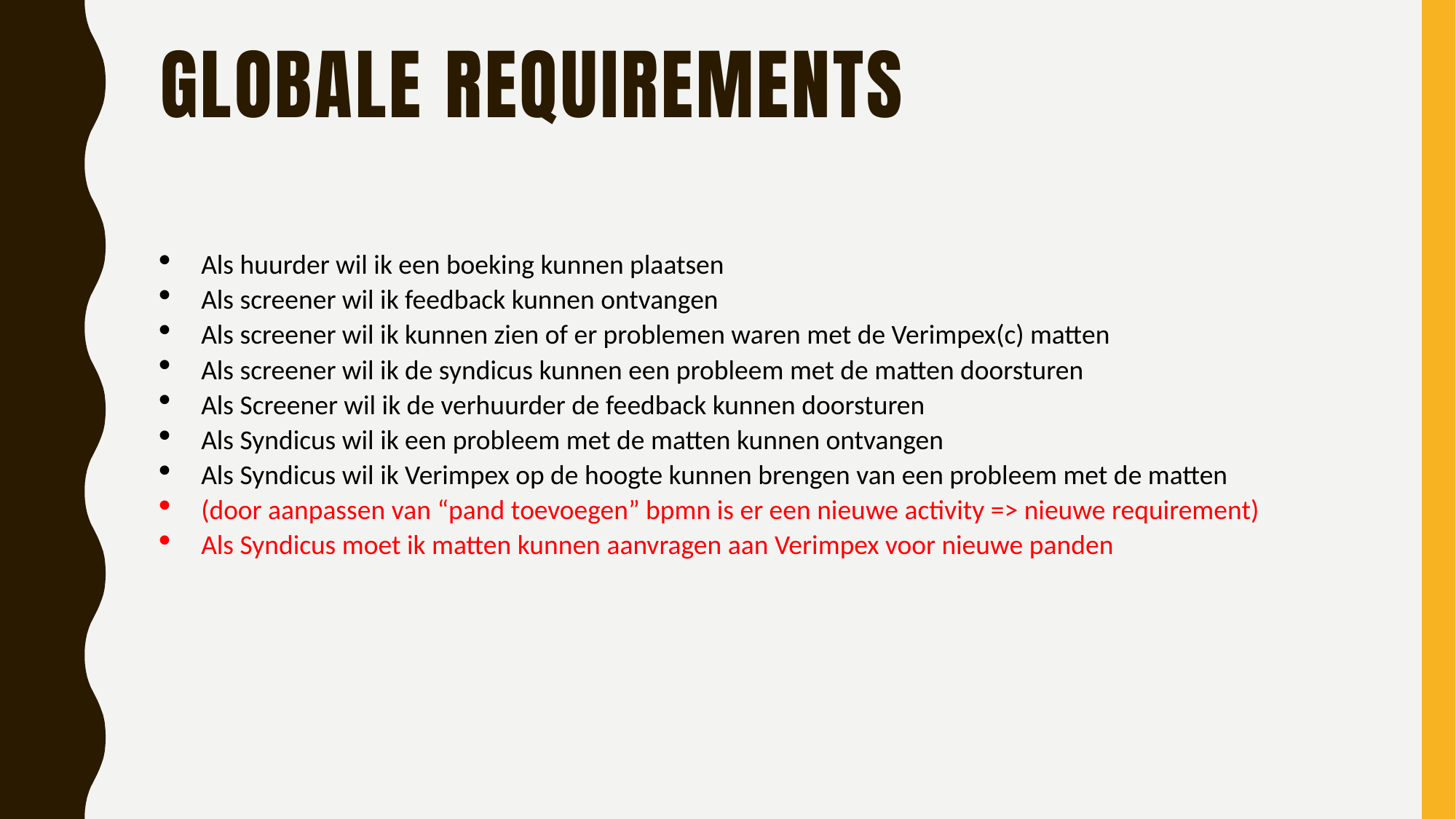

# Globale requirements
Als huurder wil ik een boeking kunnen plaatsen
Als screener wil ik feedback kunnen ontvangen
Als screener wil ik kunnen zien of er problemen waren met de Verimpex(c) matten
Als screener wil ik de syndicus kunnen een probleem met de matten doorsturen
Als Screener wil ik de verhuurder de feedback kunnen doorsturen
Als Syndicus wil ik een probleem met de matten kunnen ontvangen
Als Syndicus wil ik Verimpex op de hoogte kunnen brengen van een probleem met de matten
(door aanpassen van “pand toevoegen” bpmn is er een nieuwe activity => nieuwe requirement)
Als Syndicus moet ik matten kunnen aanvragen aan Verimpex voor nieuwe panden